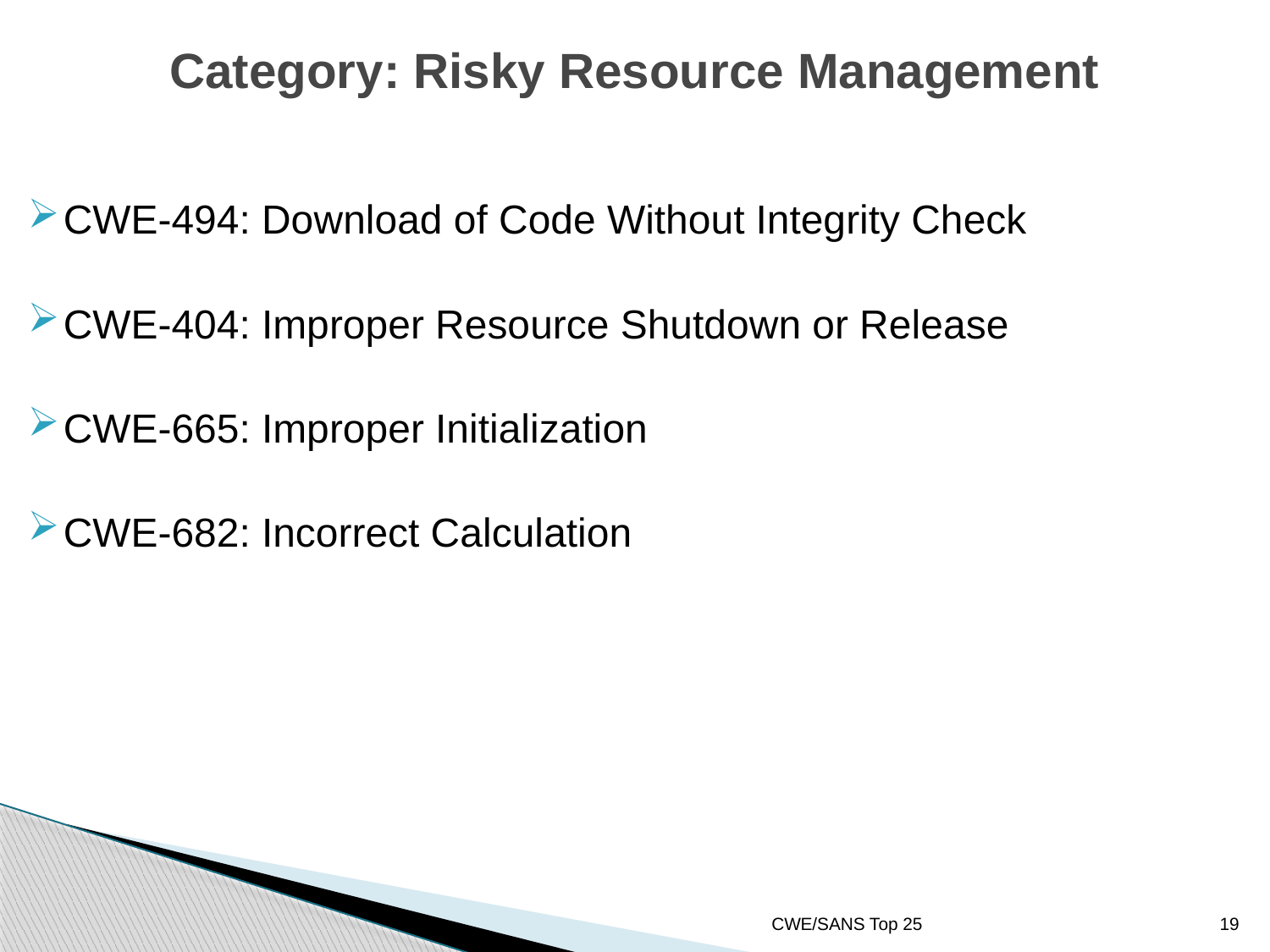

# Category: Risky Resource Management
CWE-494: Download of Code Without Integrity Check
CWE-404: Improper Resource Shutdown or Release
CWE-665: Improper Initialization
CWE-682: Incorrect Calculation
CWE/SANS Top 25
19